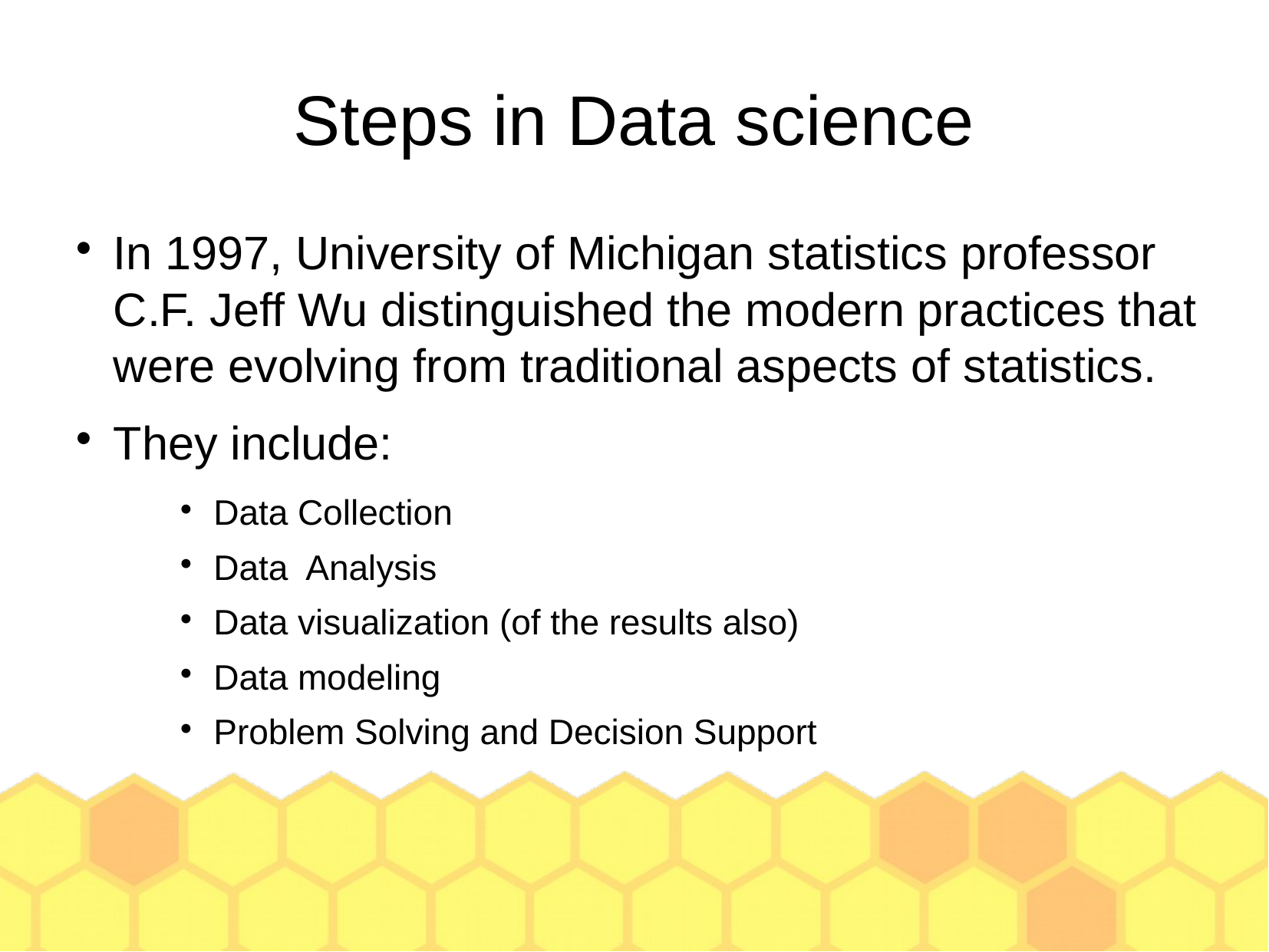

Steps in Data science
In 1997, University of Michigan statistics professor C.F. Jeff Wu distinguished the modern practices that were evolving from traditional aspects of statistics.
They include:
Data Collection
Data  Analysis
Data visualization (of the results also)
Data modeling
Problem Solving and Decision Support